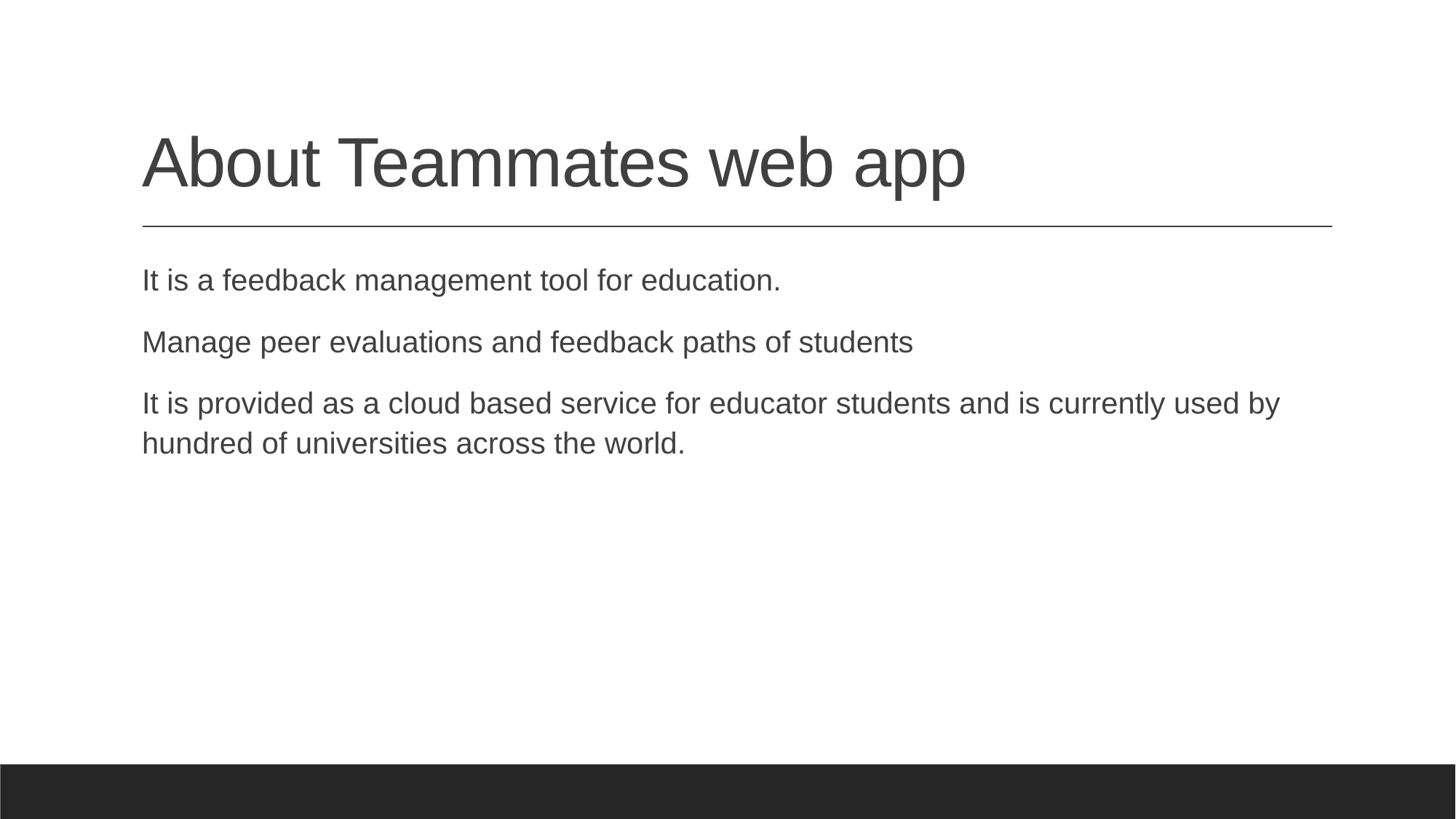

# About Teammates web app
It is a feedback management tool for education.
Manage peer evaluations and feedback paths of students
It is provided as a cloud based service for educator students and is currently used by hundred of universities across the world.